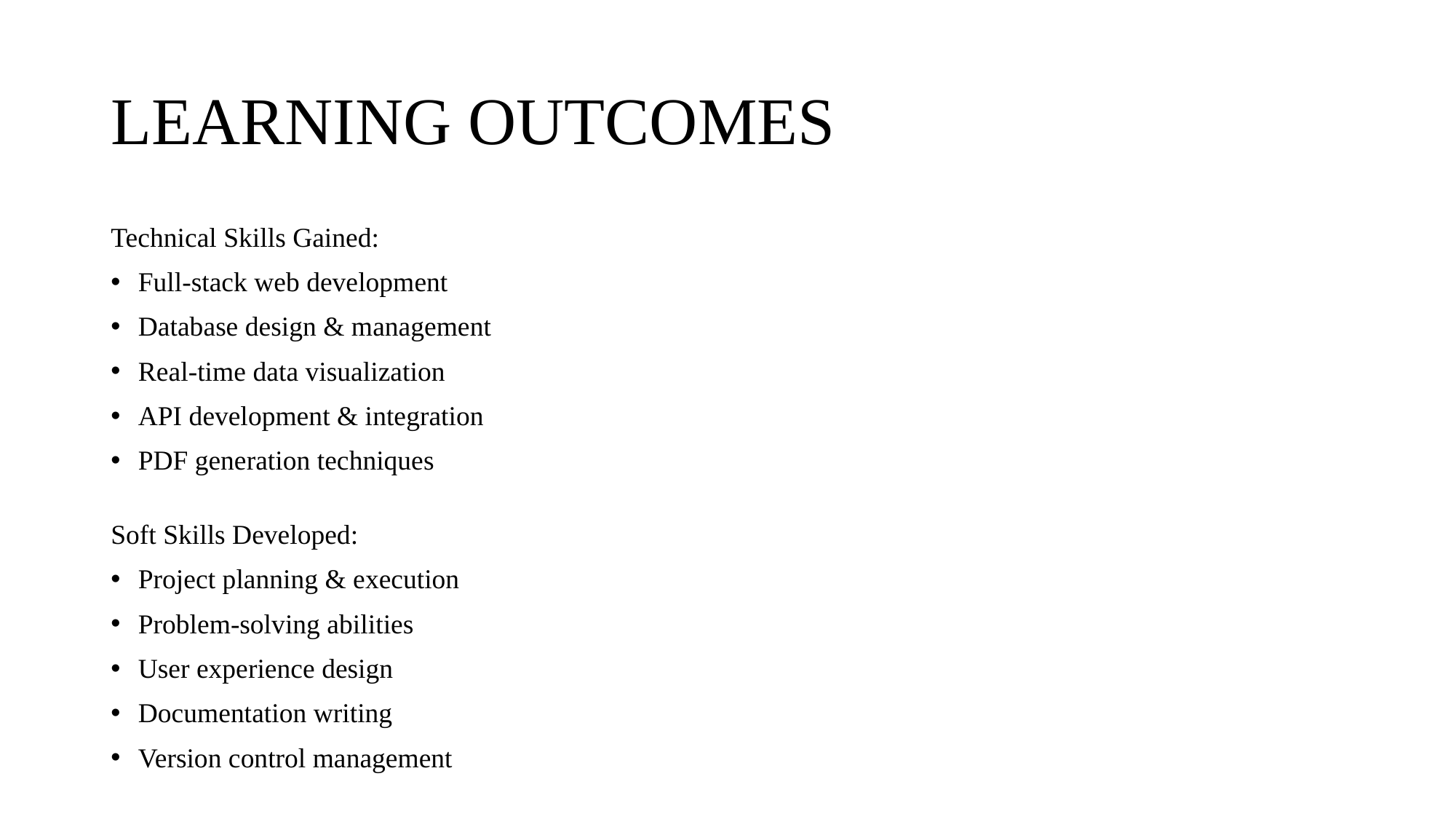

# LEARNING OUTCOMES
Technical Skills Gained:
Full-stack web development
Database design & management
Real-time data visualization
API development & integration
PDF generation techniques
Soft Skills Developed:
Project planning & execution
Problem-solving abilities
User experience design
Documentation writing
Version control management